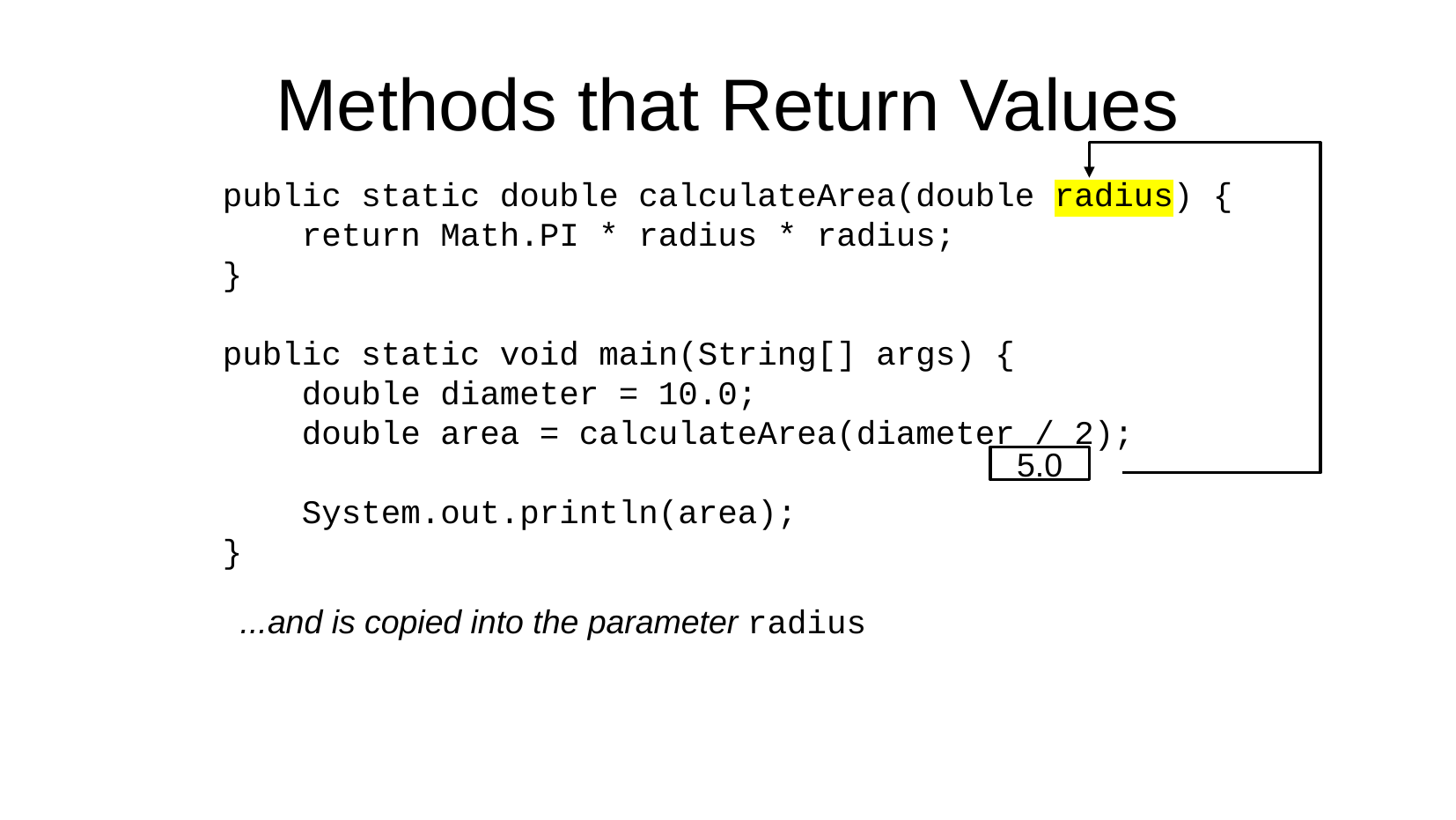

Methods that Return Values

public static double calculateArea(double radius) {
    return Math.PI * radius * radius;
}

public static void main(String[] args) {
    double diameter = 10.0;
    double area = calculateArea(diameter / 2);

    System.out.println(area);
}
5.0
...and is copied into the parameter radius